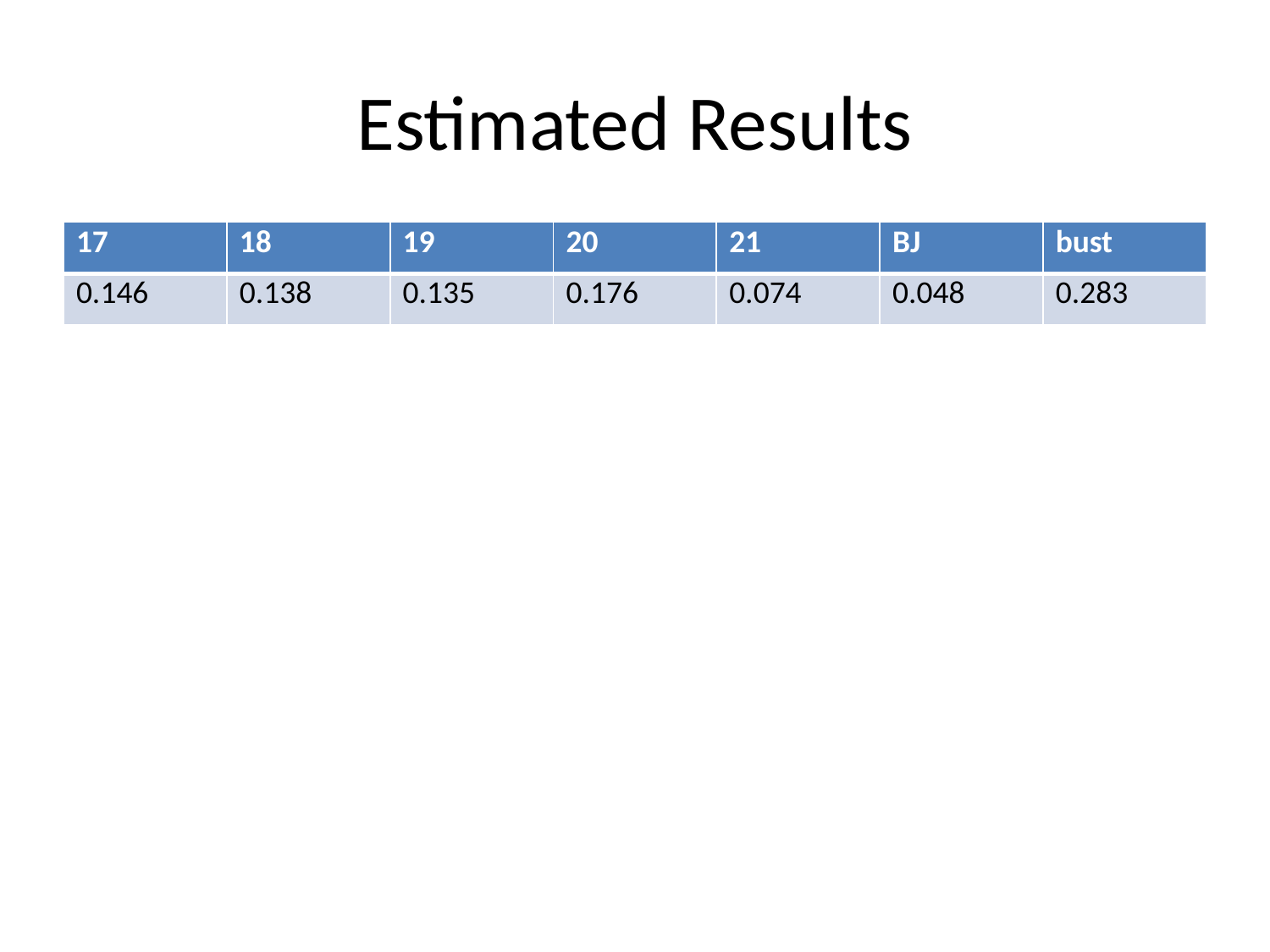

# Estimated Results
| 17 | 18 | 19 | 20 | 21 | BJ | bust |
| --- | --- | --- | --- | --- | --- | --- |
| 0.146 | 0.138 | 0.135 | 0.176 | 0.074 | 0.048 | 0.283 |